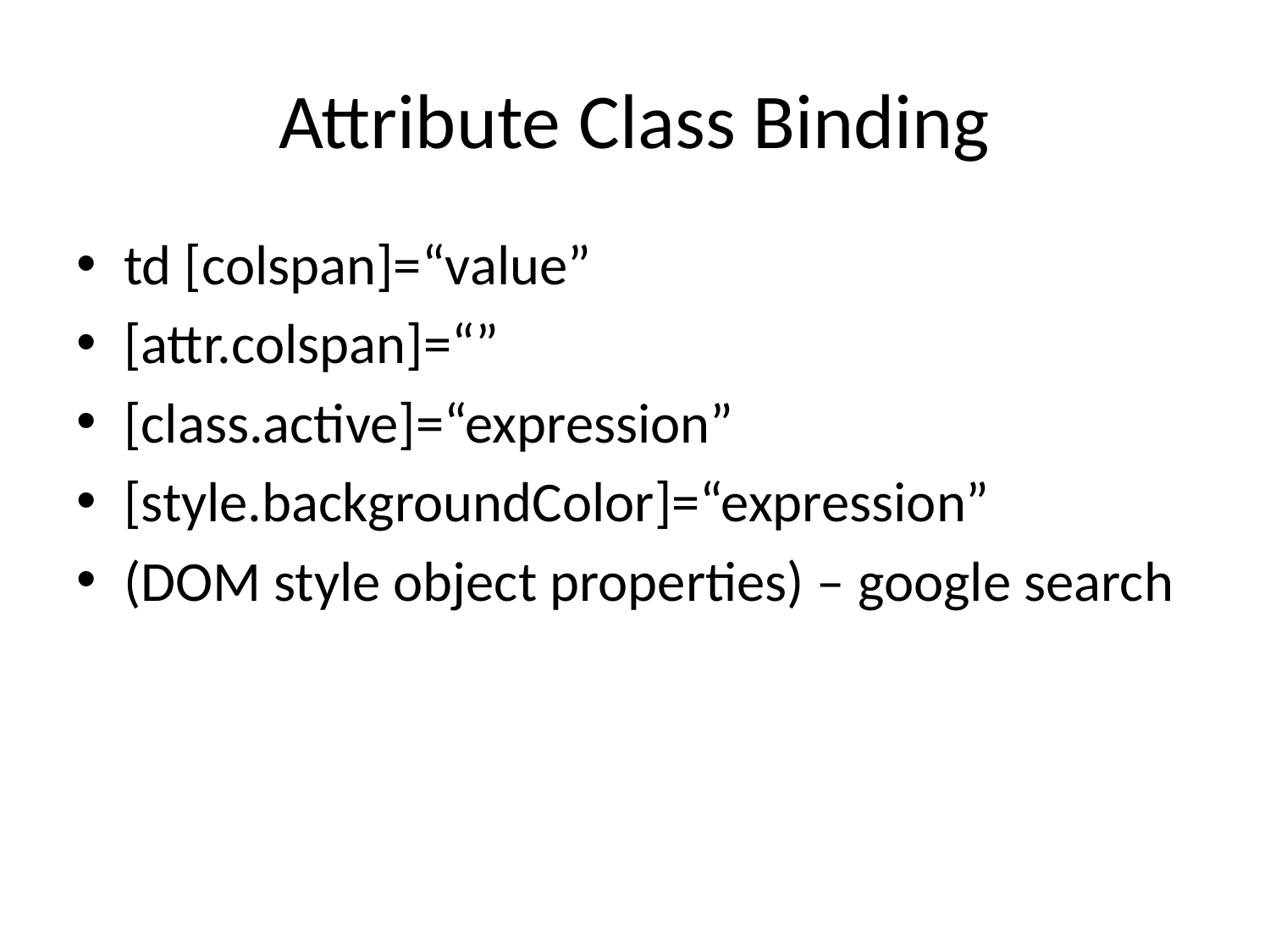

# Attribute Class Binding
td [colspan]=“value”
[attr.colspan]=“”
[class.active]=“expression”
[style.backgroundColor]=“expression”
(DOM style object properties) – google search